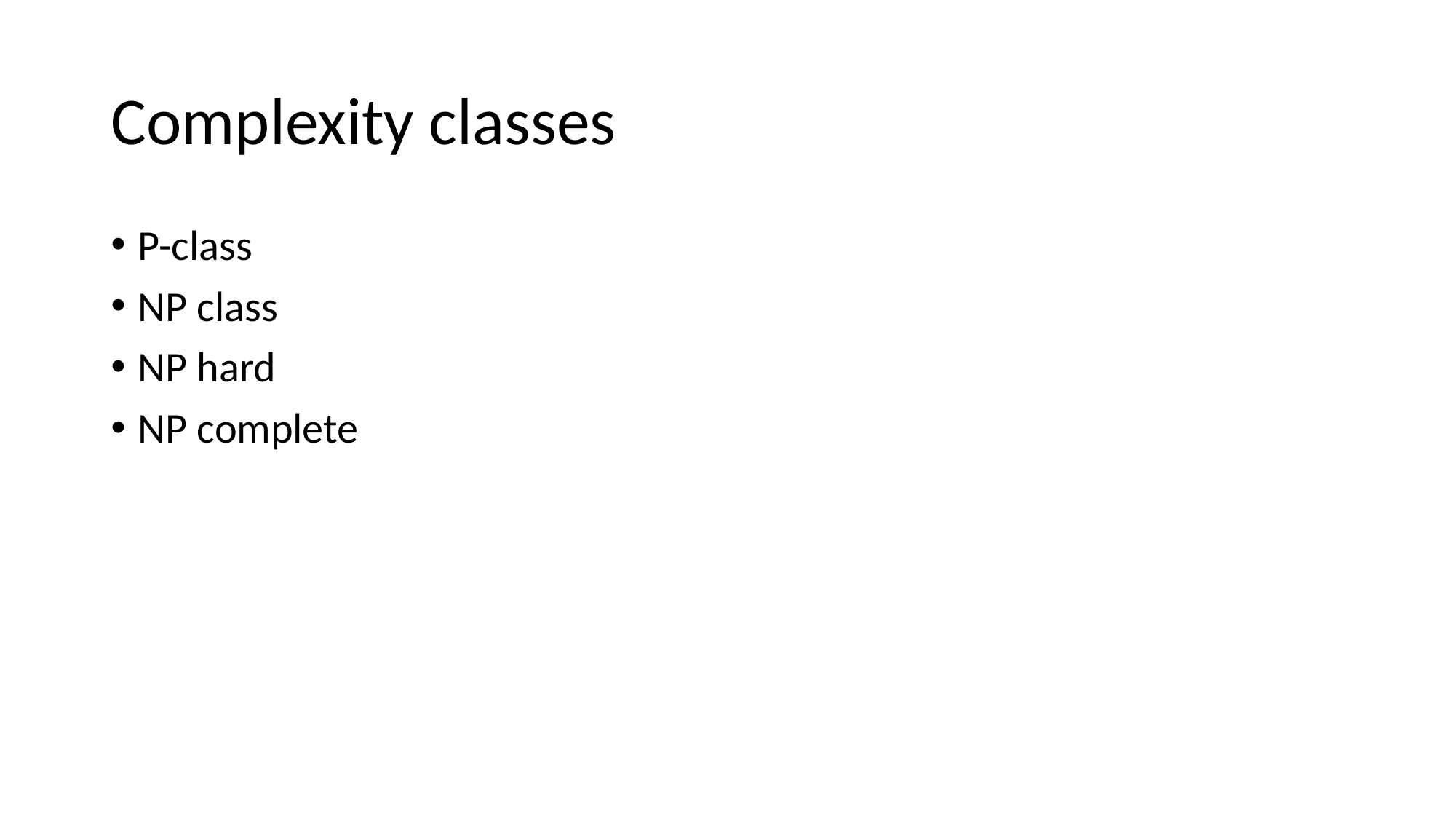

# Complexity classes
P-class
NP class
NP hard
NP complete